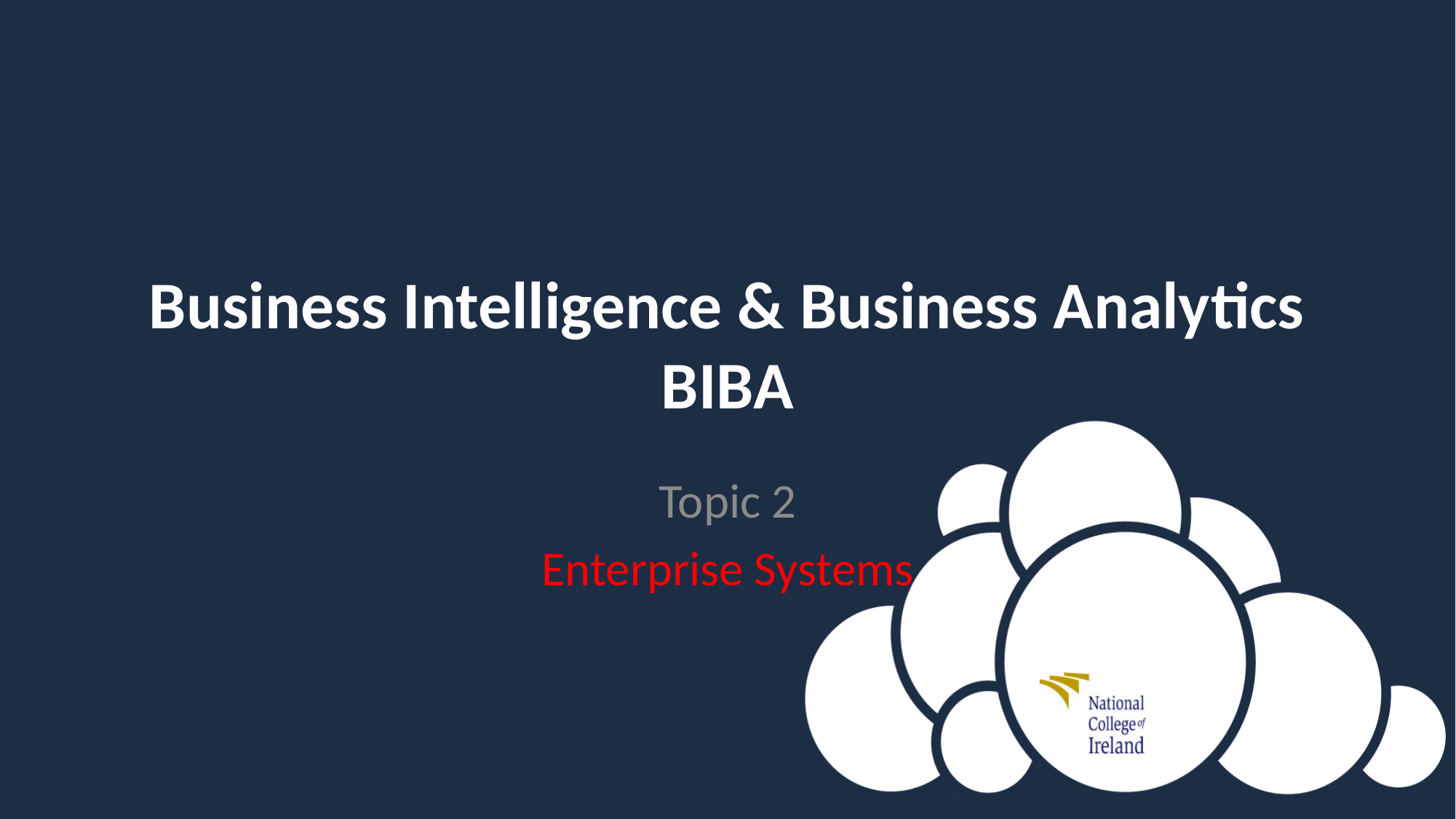

# Business Intelligence & Business Analytics BIBA
Topic 2
Enterprise Systems